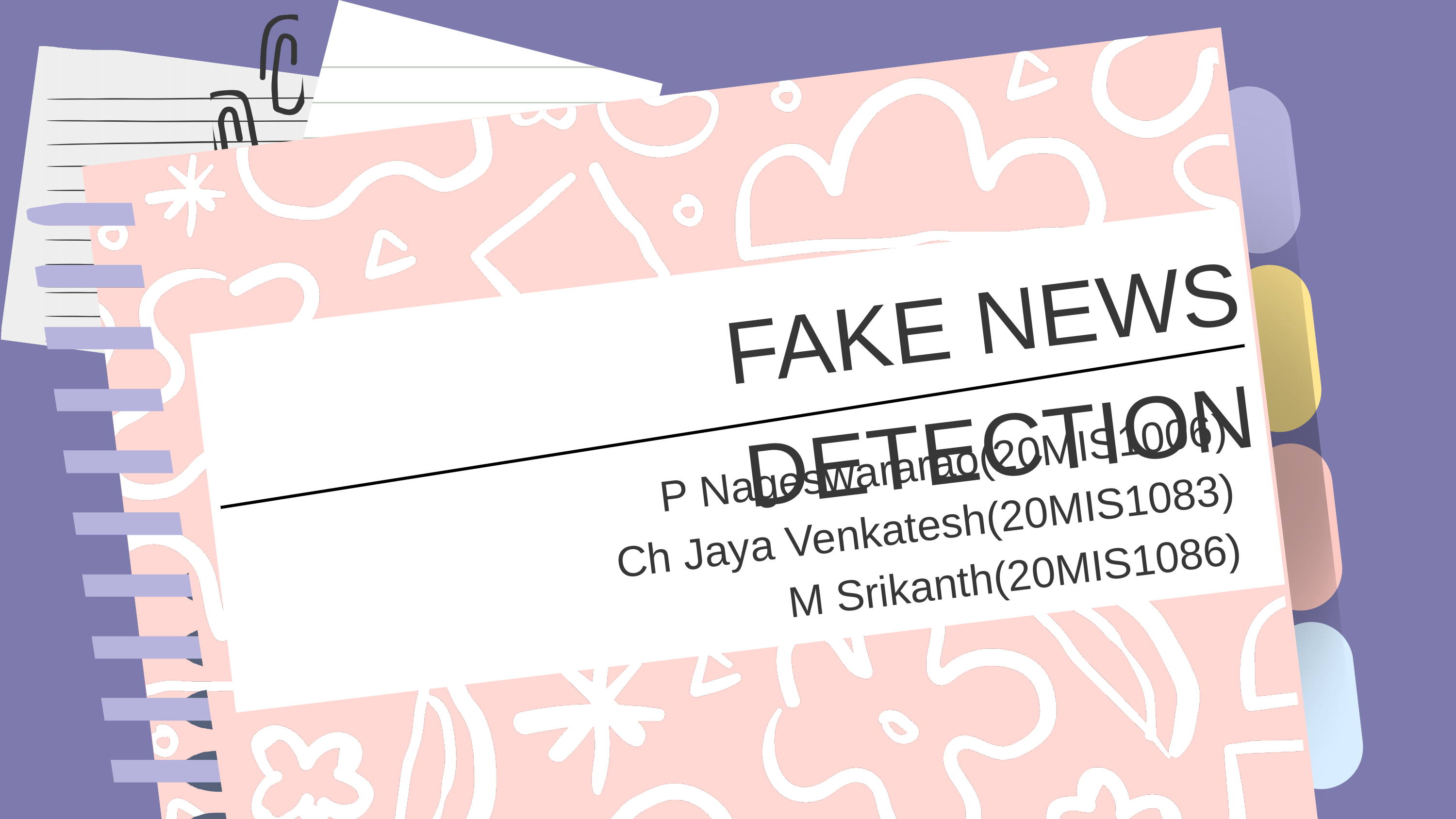

FAKE NEWS DETECTION

P Nageswararao(20MIS1006)
Ch Jaya Venkatesh(20MIS1083)
M Srikanth(20MIS1086)